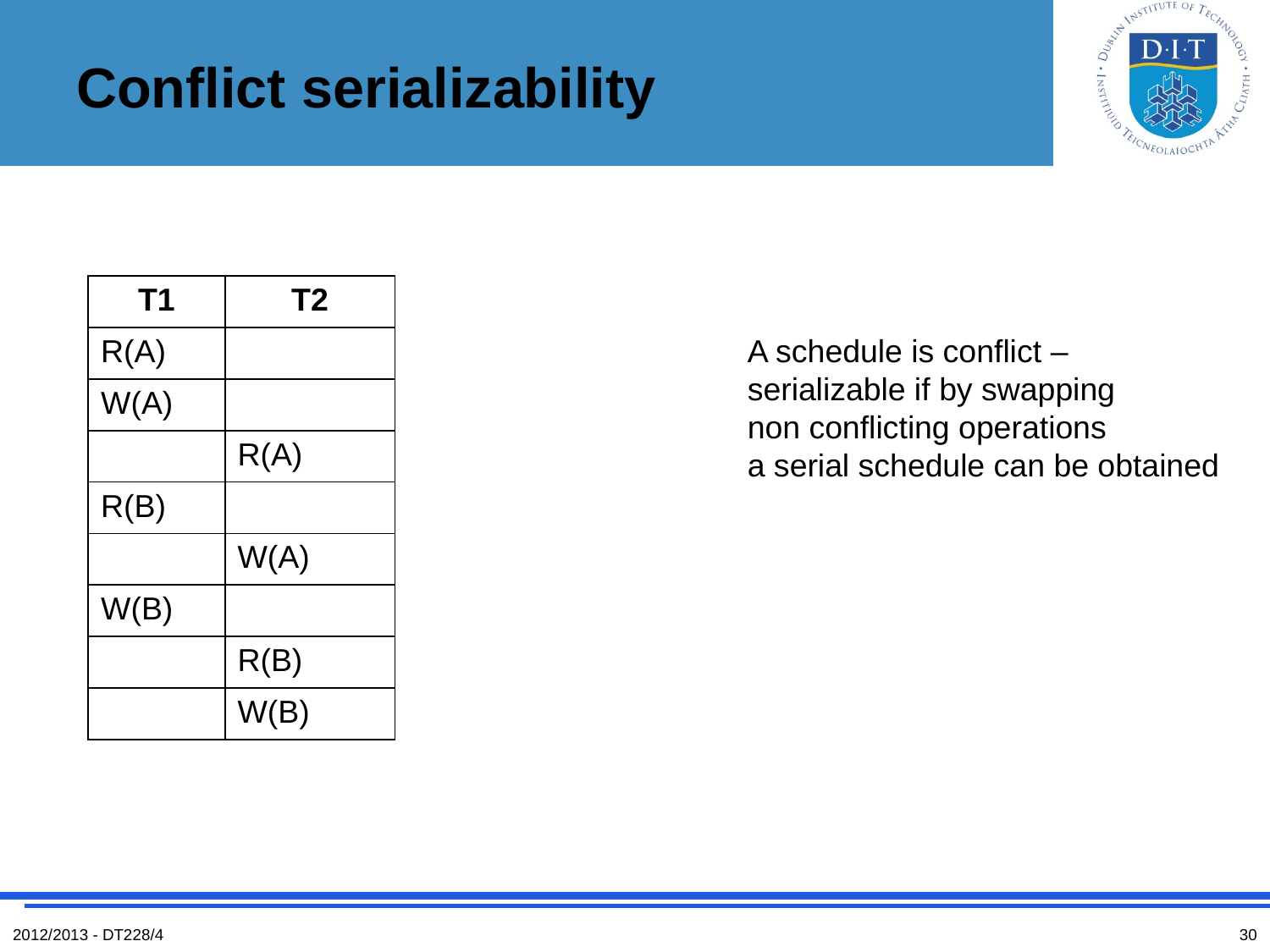

# Conflict serializability
| T1 | T2 |
| --- | --- |
| R(A) |  |
| W(A) |  |
|  | R(A) |
| R(B) |  |
|  | W(A) |
| W(B) |  |
|  | R(B) |
|  | W(B) |
A schedule is conflict – serializable if by swapping
non conflicting operations
a serial schedule can be obtained
2012/2013 - DT228/4
30